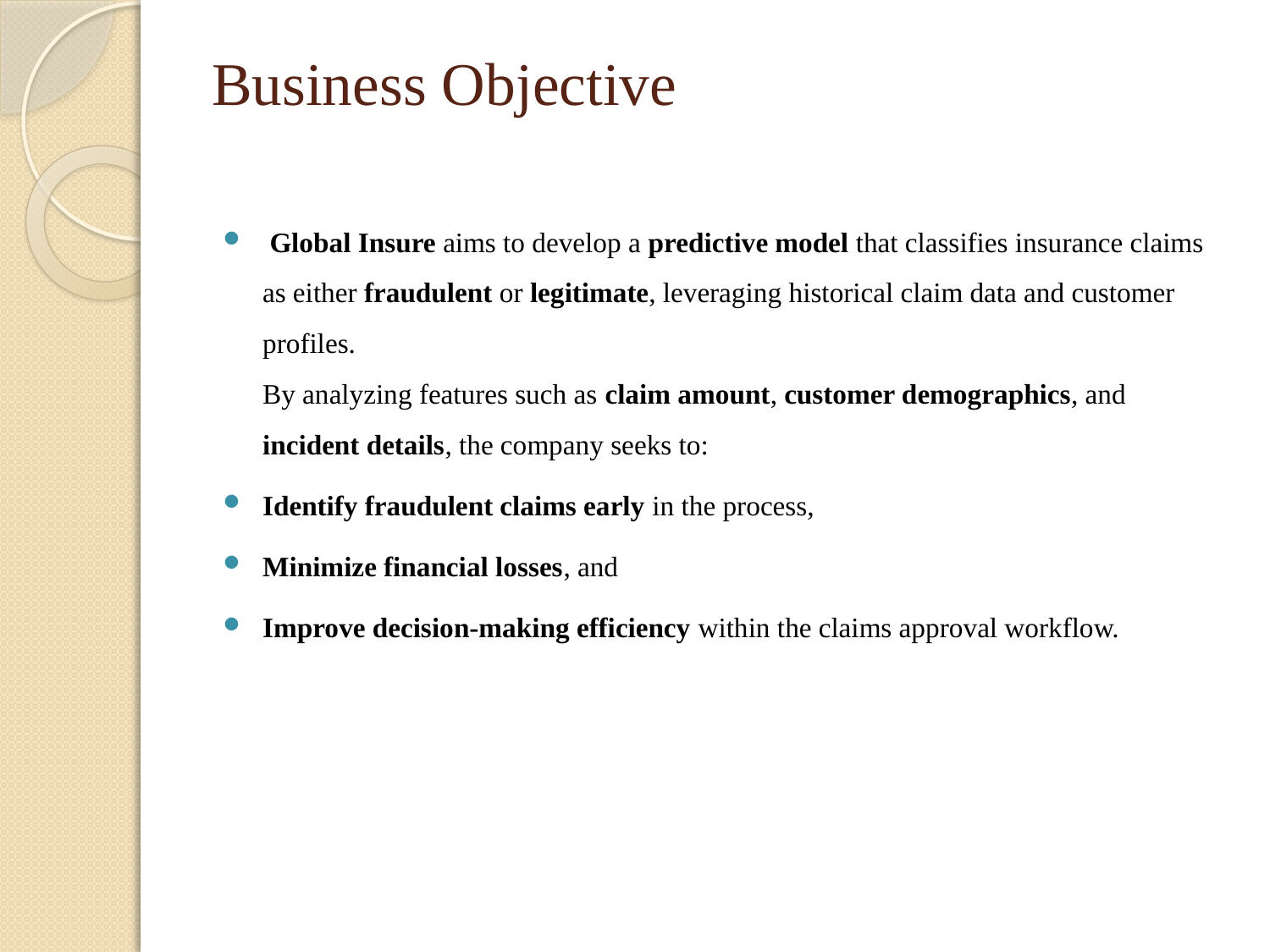

# Business Objective
 Global Insure aims to develop a predictive model that classifies insurance claims as either fraudulent or legitimate, leveraging historical claim data and customer profiles.
By analyzing features such as claim amount, customer demographics, and incident details, the company seeks to:
Identify fraudulent claims early in the process,
Minimize financial losses, and
Improve decision-making efficiency within the claims approval workflow.